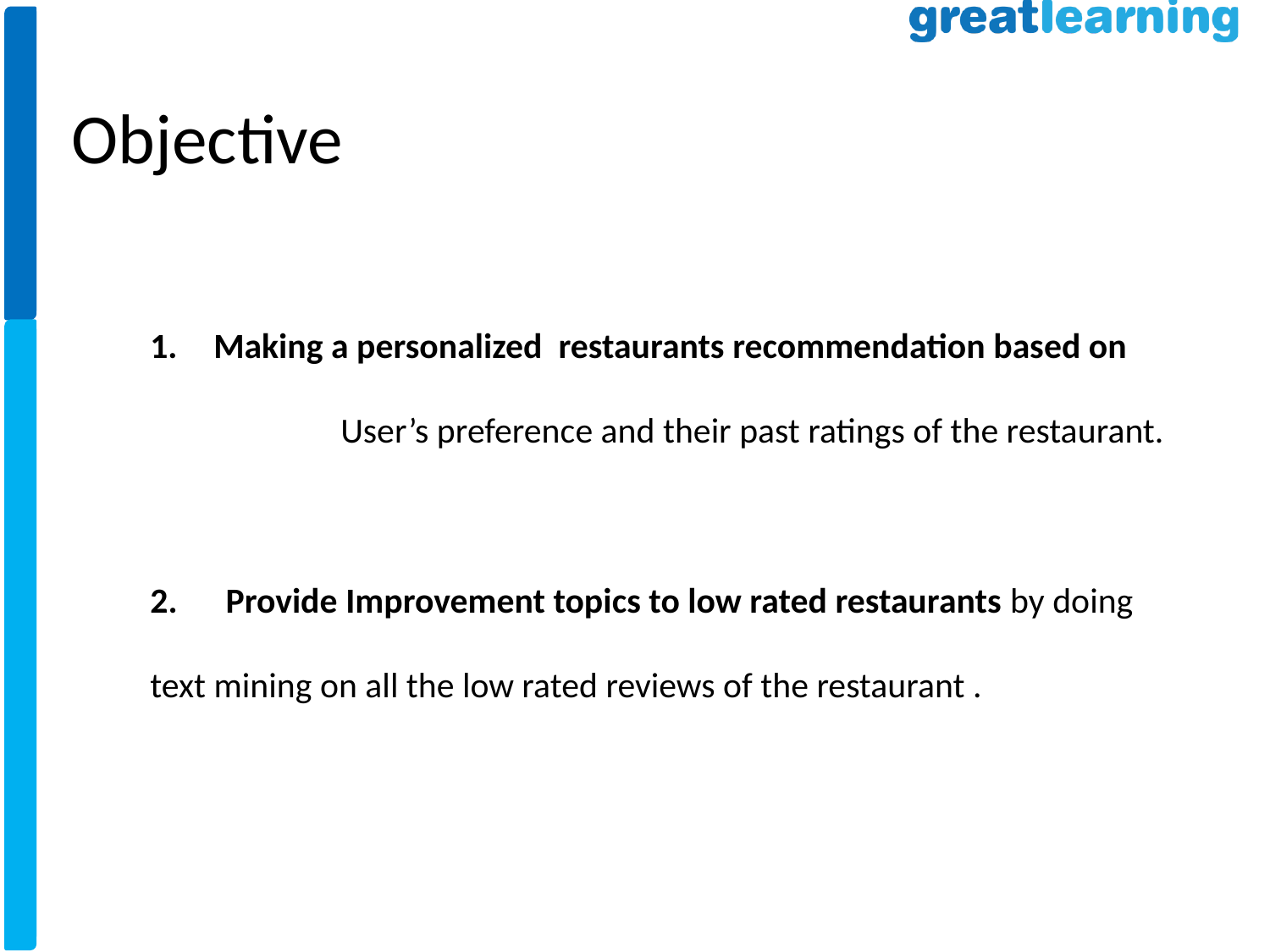

Objective

Making a personalized  restaurants recommendation based on
	User’s preference and their past ratings of the restaurant.

2.      Provide Improvement topics to low rated restaurants by doing  	text mining on all the low rated reviews of the restaurant .